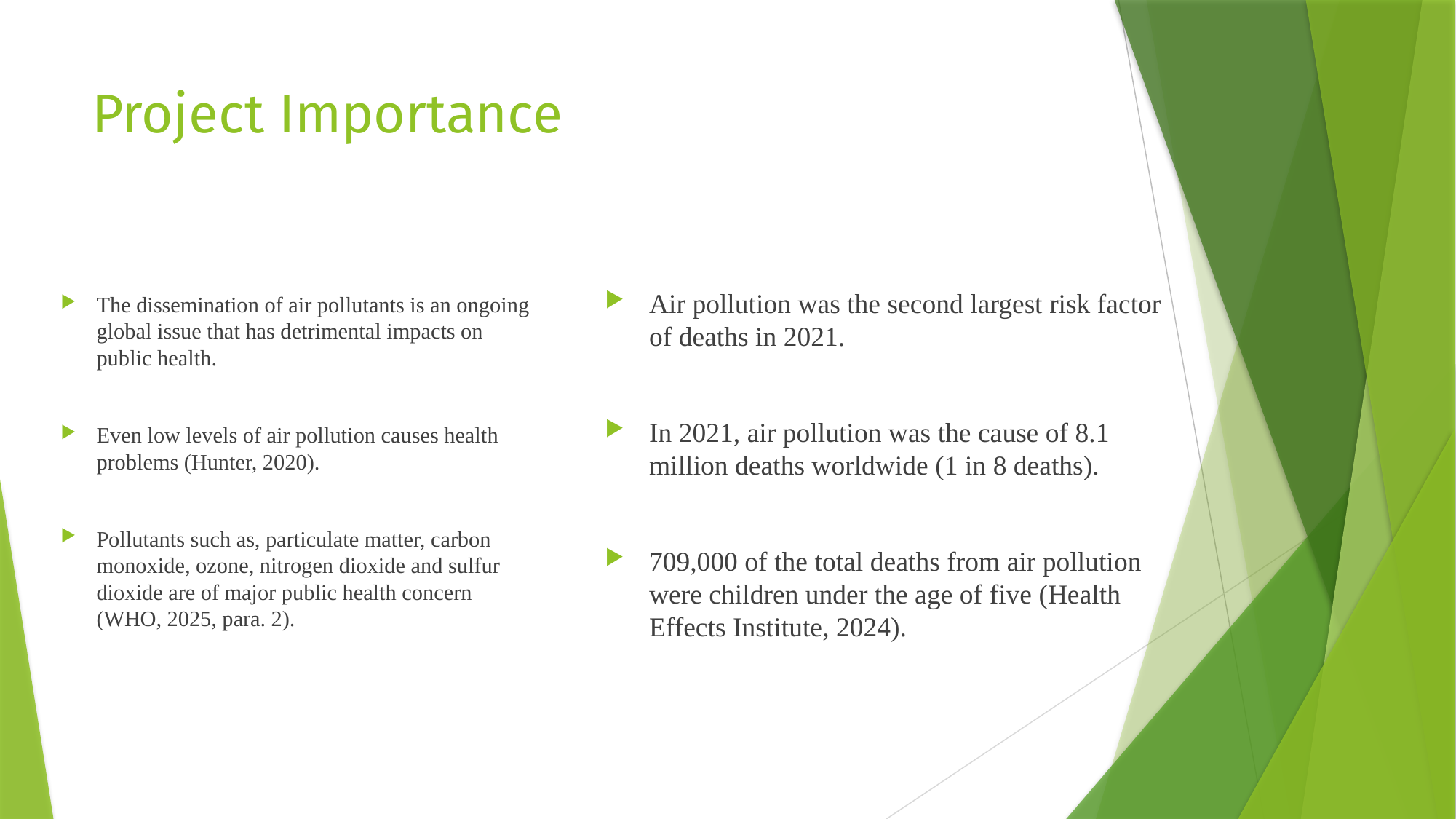

# Project Importance

The dissemination of air pollutants is an ongoing global issue that has detrimental impacts on public health.

Even low levels of air pollution causes health problems (Hunter, 2020).

Pollutants such as, particulate matter, carbon monoxide, ozone, nitrogen dioxide and sulfur dioxide are of major public health concern (WHO, 2025, para. 2).

Air pollution was the second largest risk factor of deaths in 2021.

In 2021, air pollution was the cause of 8.1 million deaths worldwide (1 in 8 deaths).

709,000 of the total deaths from air pollution were children under the age of five (Health Effects Institute, 2024).